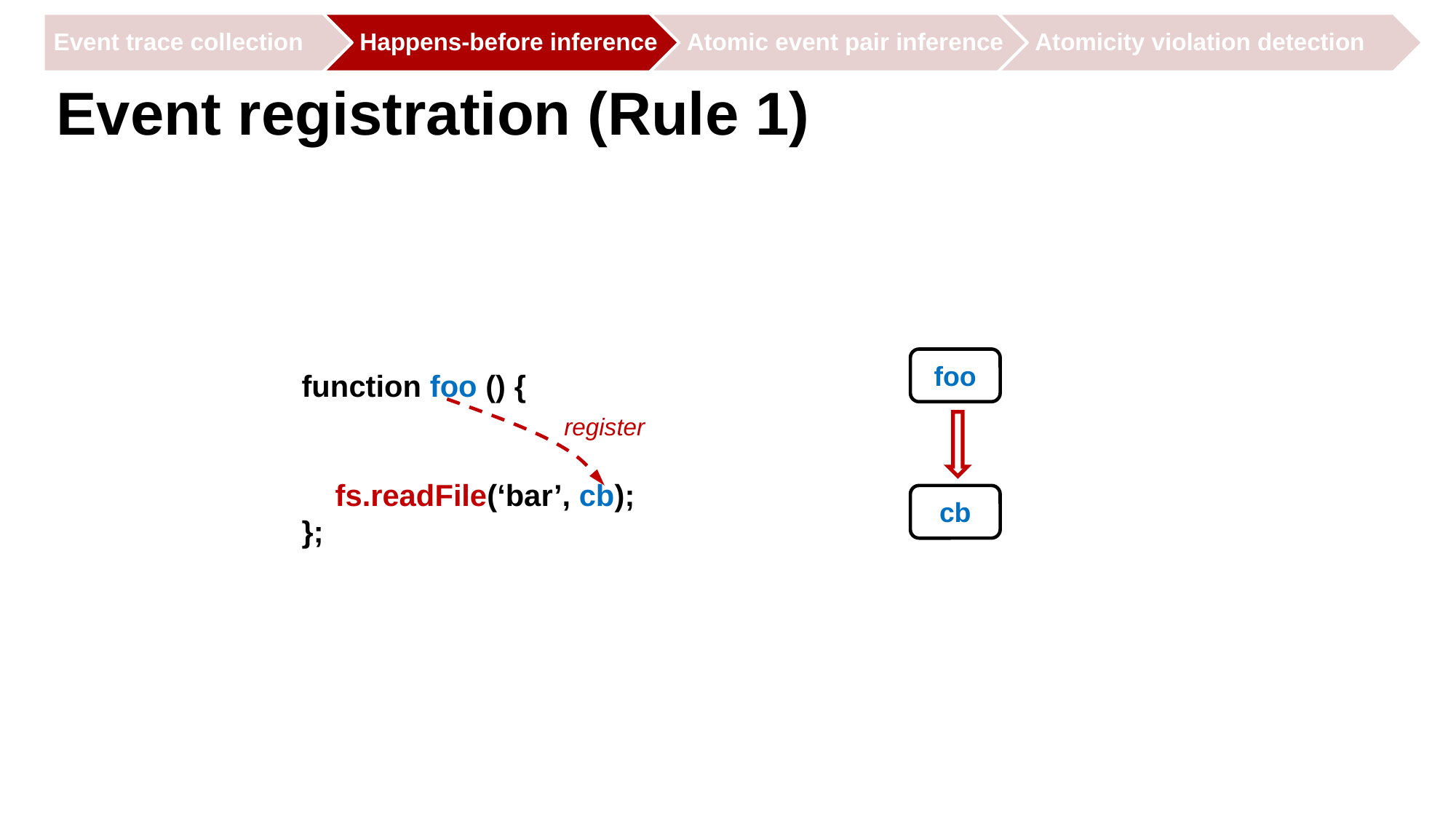

Event trace collection
Happens-before inference
Atomic event pair inference
Atomicity violation detection
# Event registration (Rule 1)
foo
function foo () {

    fs.readFile(‘bar’, cb);
};

register

cb